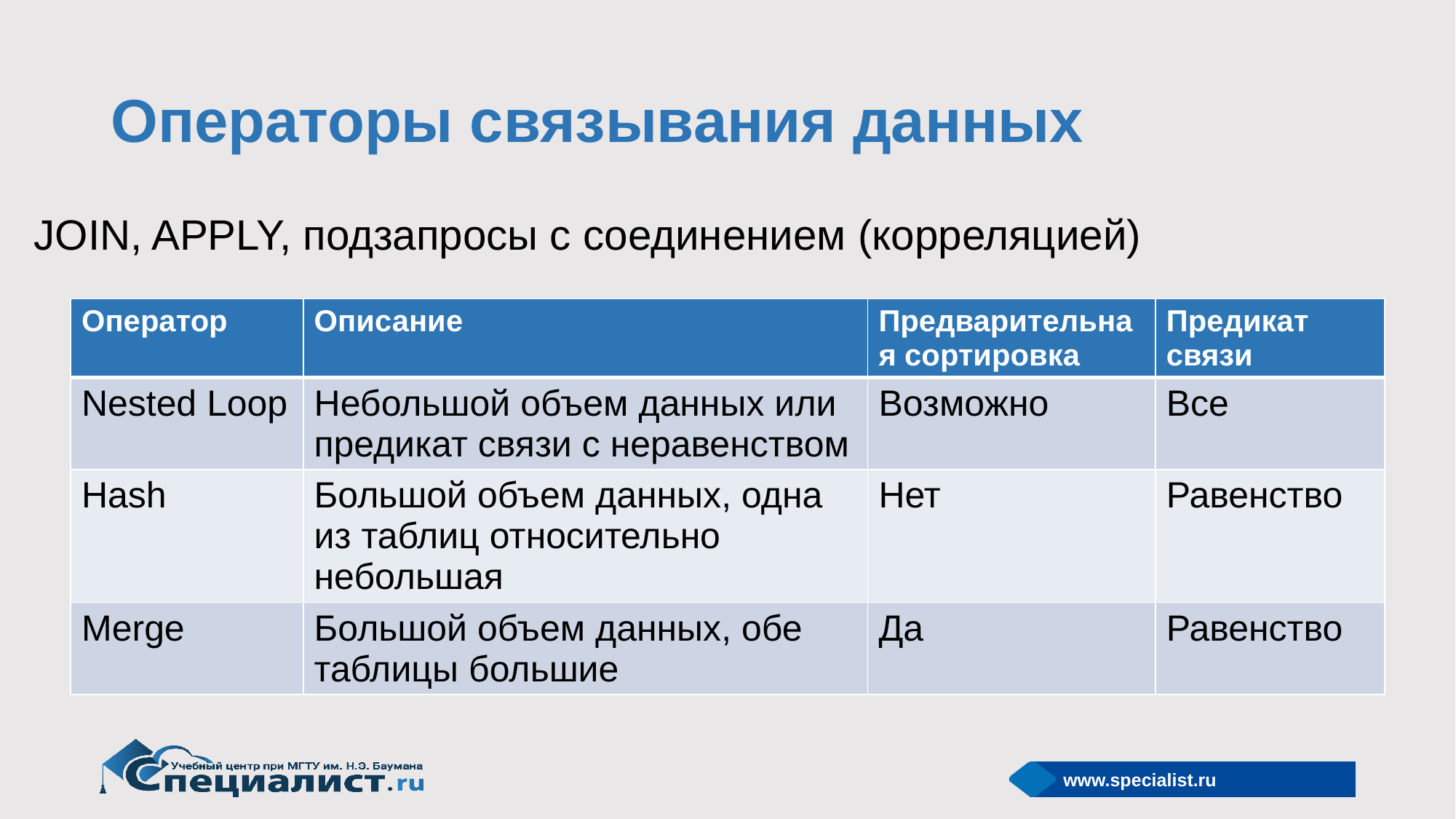

# Операторы связывания данных
JOIN, APPLY, подзапросы с соединением (корреляцией)
| Оператор | Описание | Предварительная сортировка | Предикат связи |
| --- | --- | --- | --- |
| Nested Loop | Небольшой объем данных или предикат связи с неравенством | Возможно | Все |
| Hash | Большой объем данных, одна из таблиц относительно небольшая | Нет | Равенство |
| Merge | Большой объем данных, обе таблицы большие | Да | Равенство |